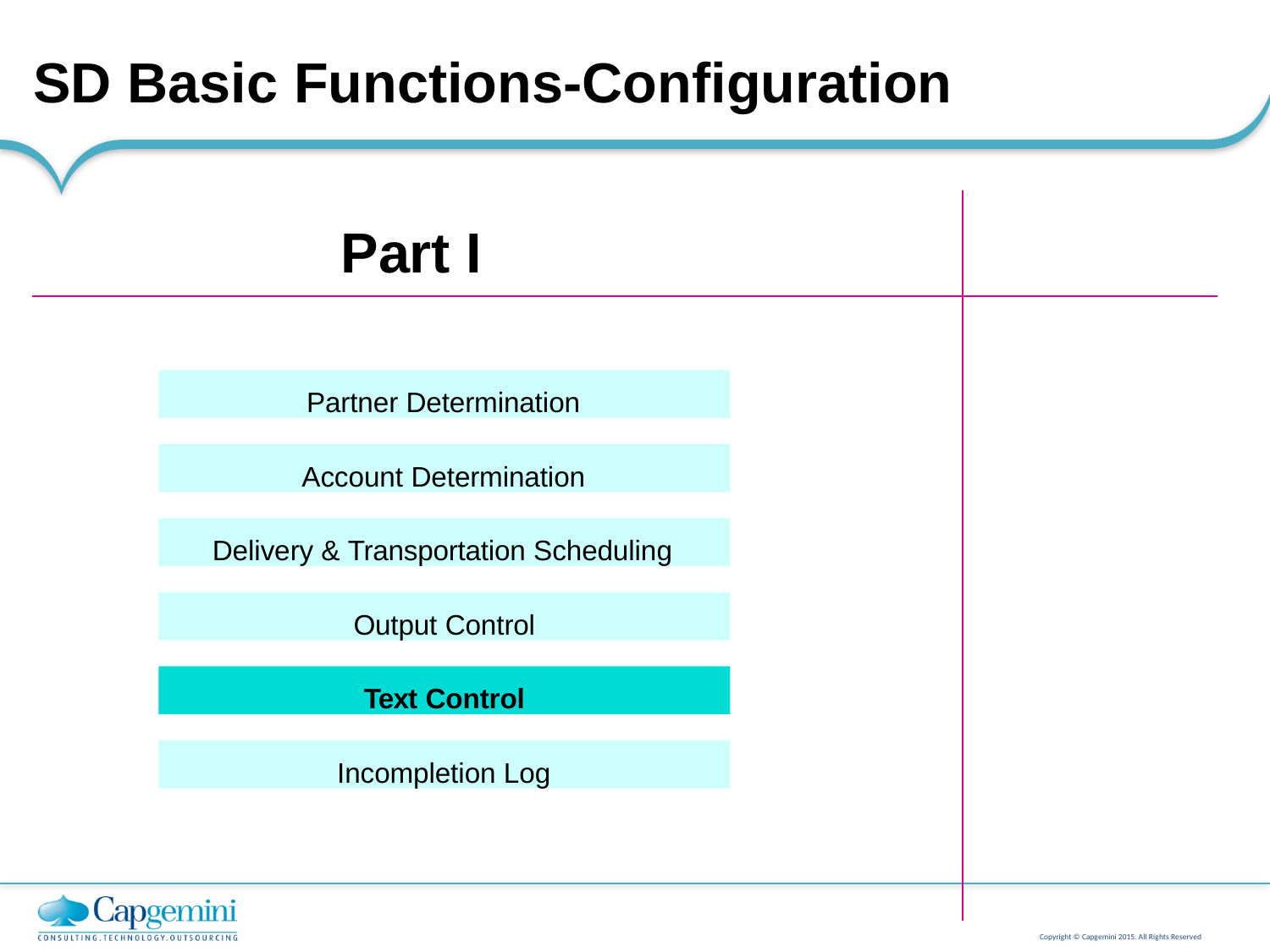

# SD Basic Functions-Configuration

Part I

Partner Determination
Account Determination
Delivery & Transportation Scheduling
Output Control
Text Control
Incompletion Log